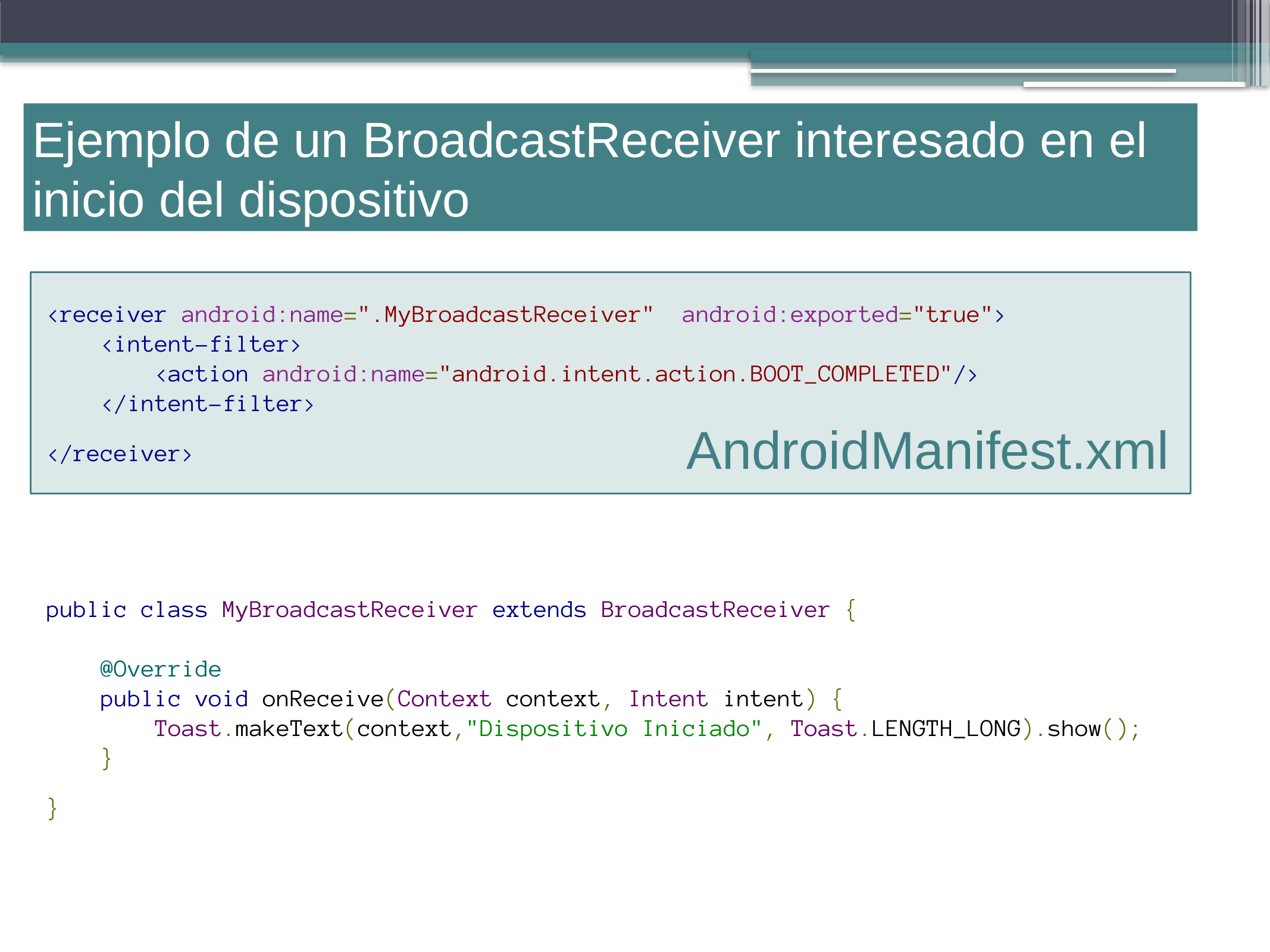

Ejemplo de un BroadcastReceiver interesado en el inicio del dispositivo

<receiver android:name=".MyBroadcastReceiver"  android:exported="true">
    <intent-filter>
        <action android:name="android.intent.action.BOOT_COMPLETED"/>
    </intent-filter>
</receiver>
AndroidManifest.xml
public class MyBroadcastReceiver extends BroadcastReceiver {
    @Override
    public void onReceive(Context context, Intent intent) {
        Toast.makeText(context,"Dispositivo Iniciado", Toast.LENGTH_LONG).show();
    }
}